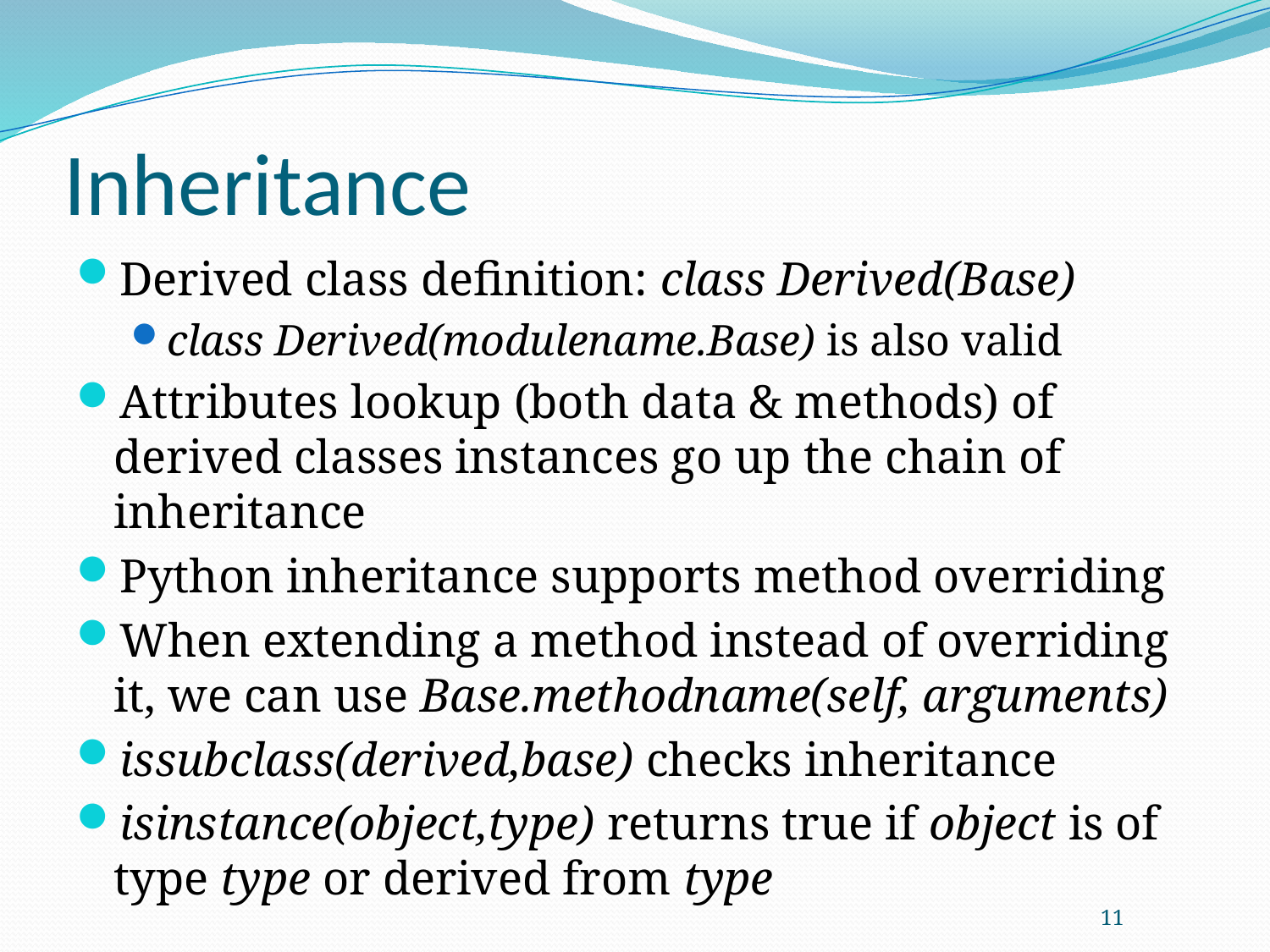

# Inheritance
Derived class definition: class Derived(Base)
class Derived(modulename.Base) is also valid
Attributes lookup (both data & methods) of derived classes instances go up the chain of inheritance
Python inheritance supports method overriding
When extending a method instead of overriding it, we can use Base.methodname(self, arguments)
issubclass(derived,base) checks inheritance
isinstance(object,type) returns true if object is of type type or derived from type
11